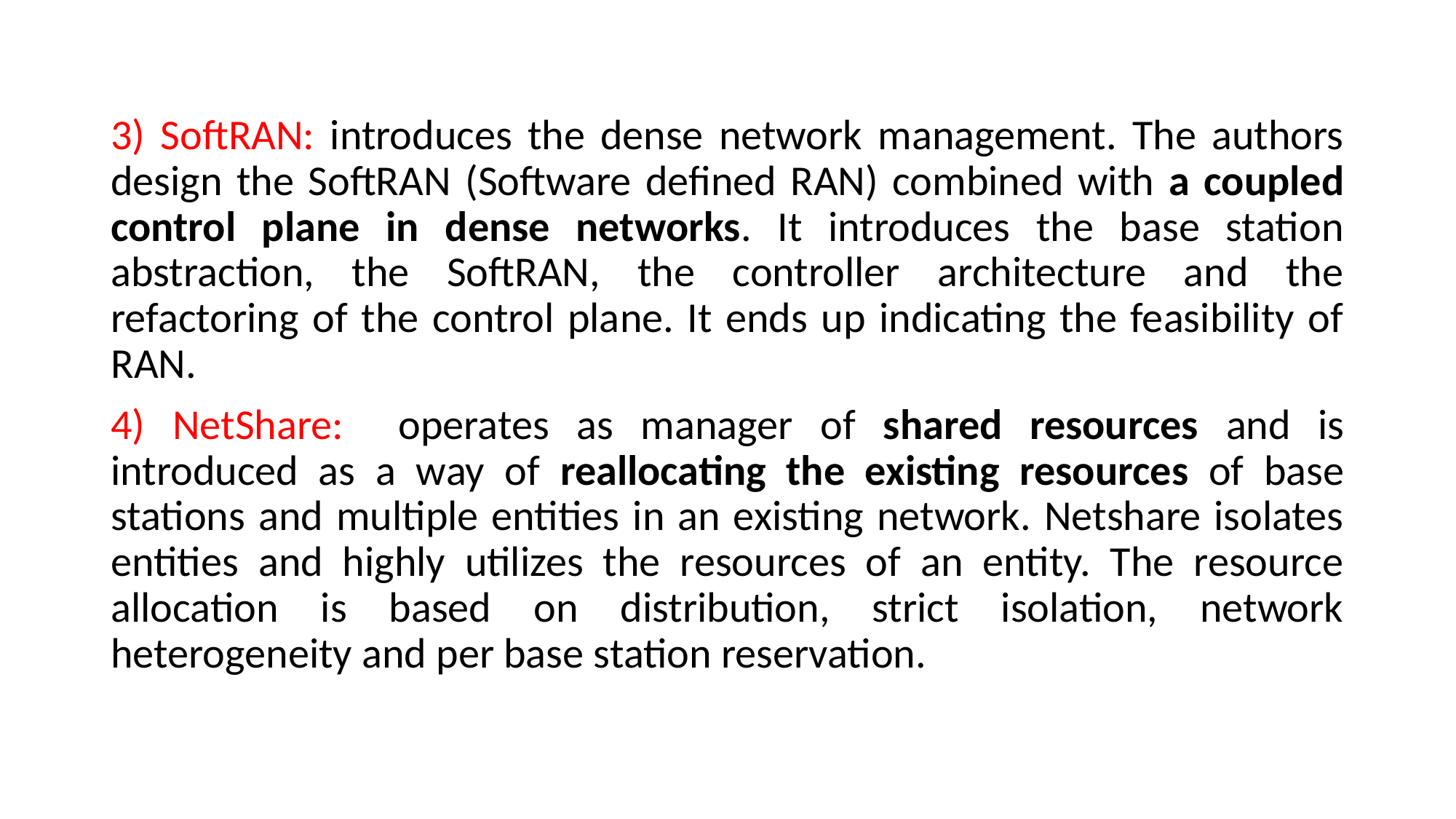

3) SoftRAN: introduces the dense network management. The authors design the SoftRAN (Software defined RAN) combined with a coupled control plane in dense networks. It introduces the base station abstraction, the SoftRAN, the controller architecture and the refactoring of the control plane. It ends up indicating the feasibility of RAN.
4) NetShare:  operates as manager of shared resources and is introduced as a way of reallocating the existing resources of base stations and multiple entities in an existing network. Netshare isolates entities and highly utilizes the resources of an entity. The resource allocation is based on distribution, strict isolation, network heterogeneity and per base station reservation.